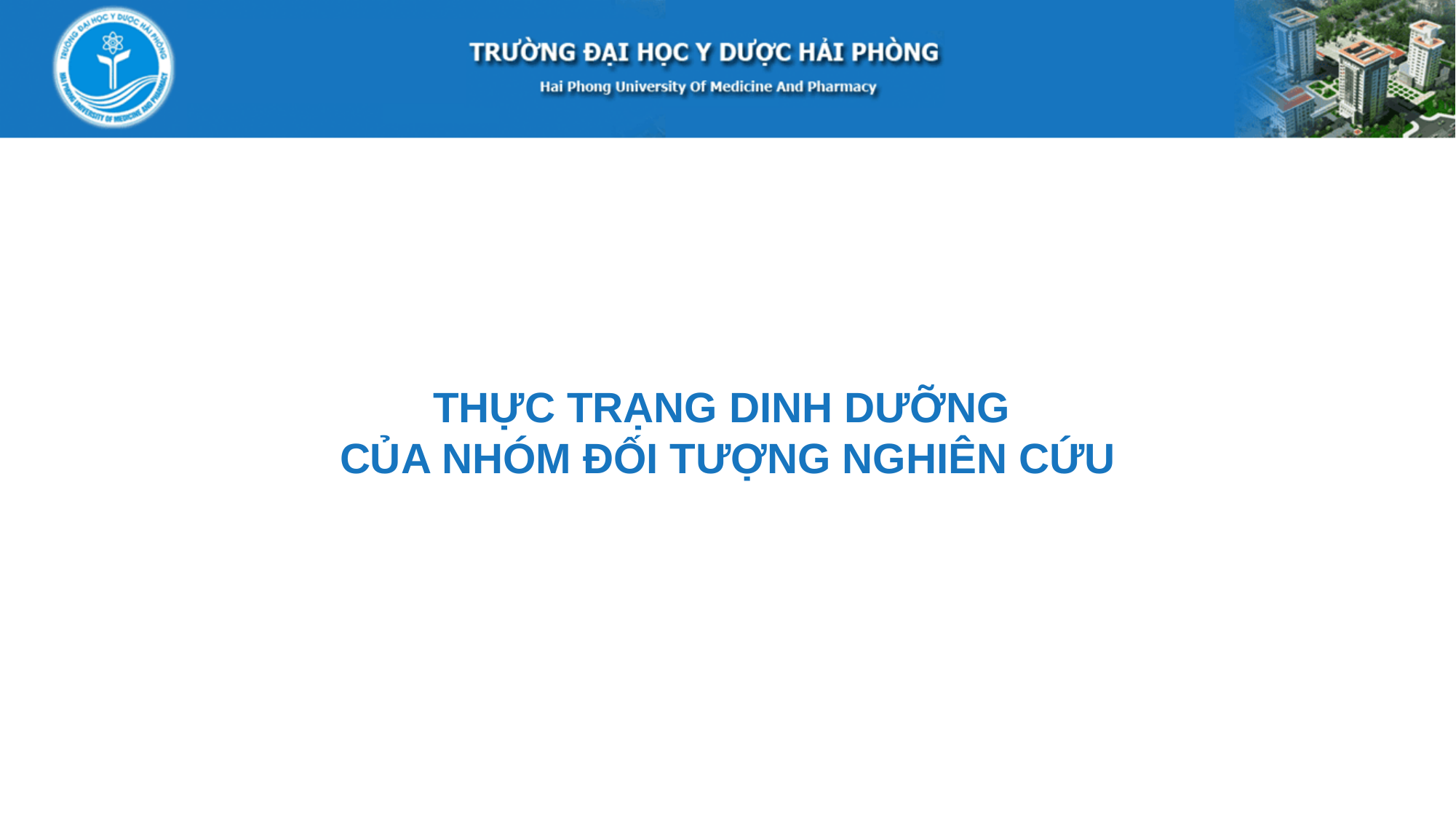

THỰC TRẠNG DINH DƯỠNG
CỦA NHÓM ĐỐI TƯỢNG NGHIÊN CỨU